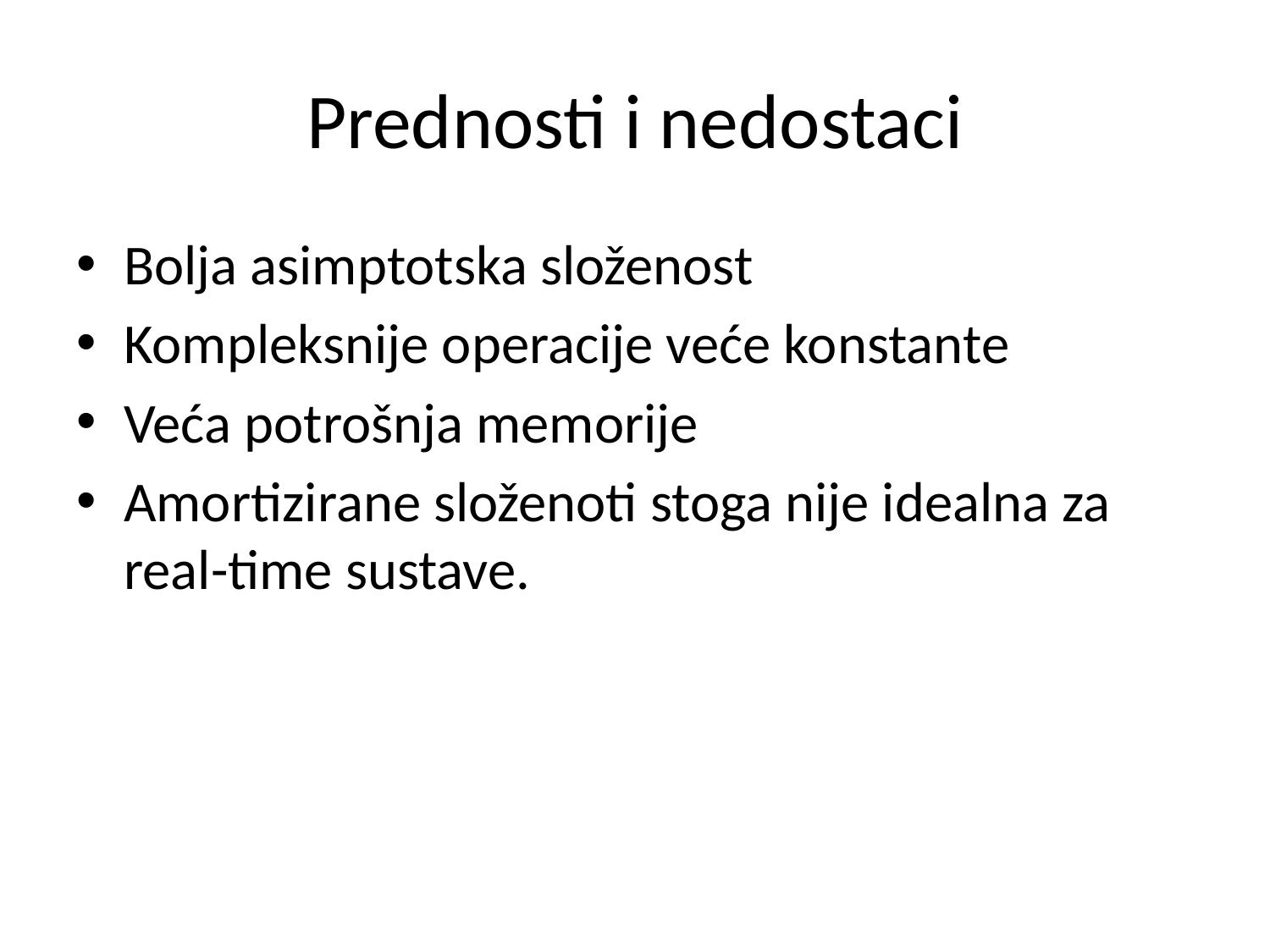

# Prednosti i nedostaci
Bolja asimptotska složenost
Kompleksnije operacije veće konstante
Veća potrošnja memorije
Amortizirane složenoti stoga nije idealna za real-time sustave.